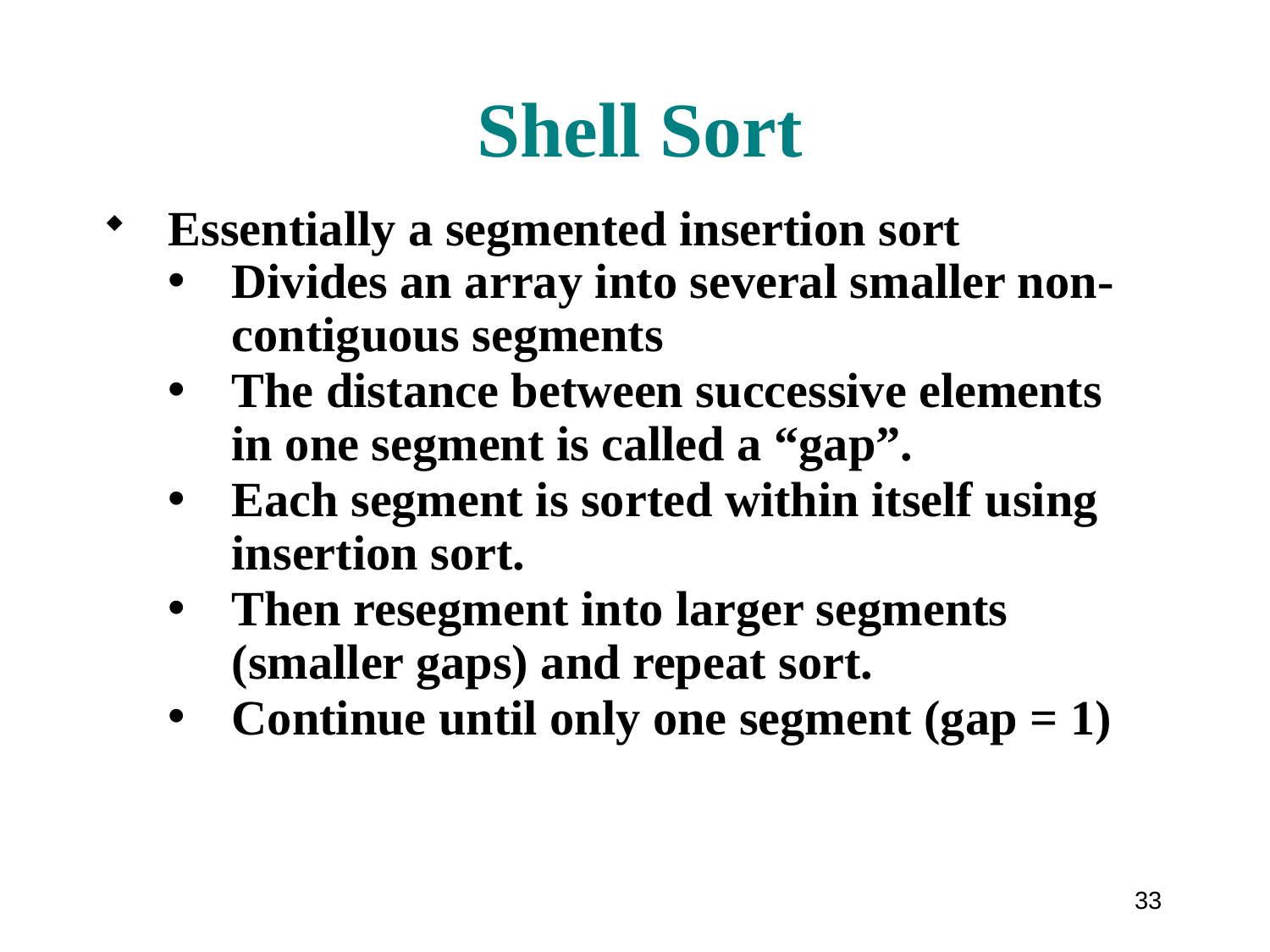

# Shell Sort
Essentially a segmented insertion sort
Divides an array into several smaller non-contiguous segments
The distance between successive elements in one segment is called a “gap”.
Each segment is sorted within itself using insertion sort.
Then resegment into larger segments (smaller gaps) and repeat sort.
Continue until only one segment (gap = 1)
33